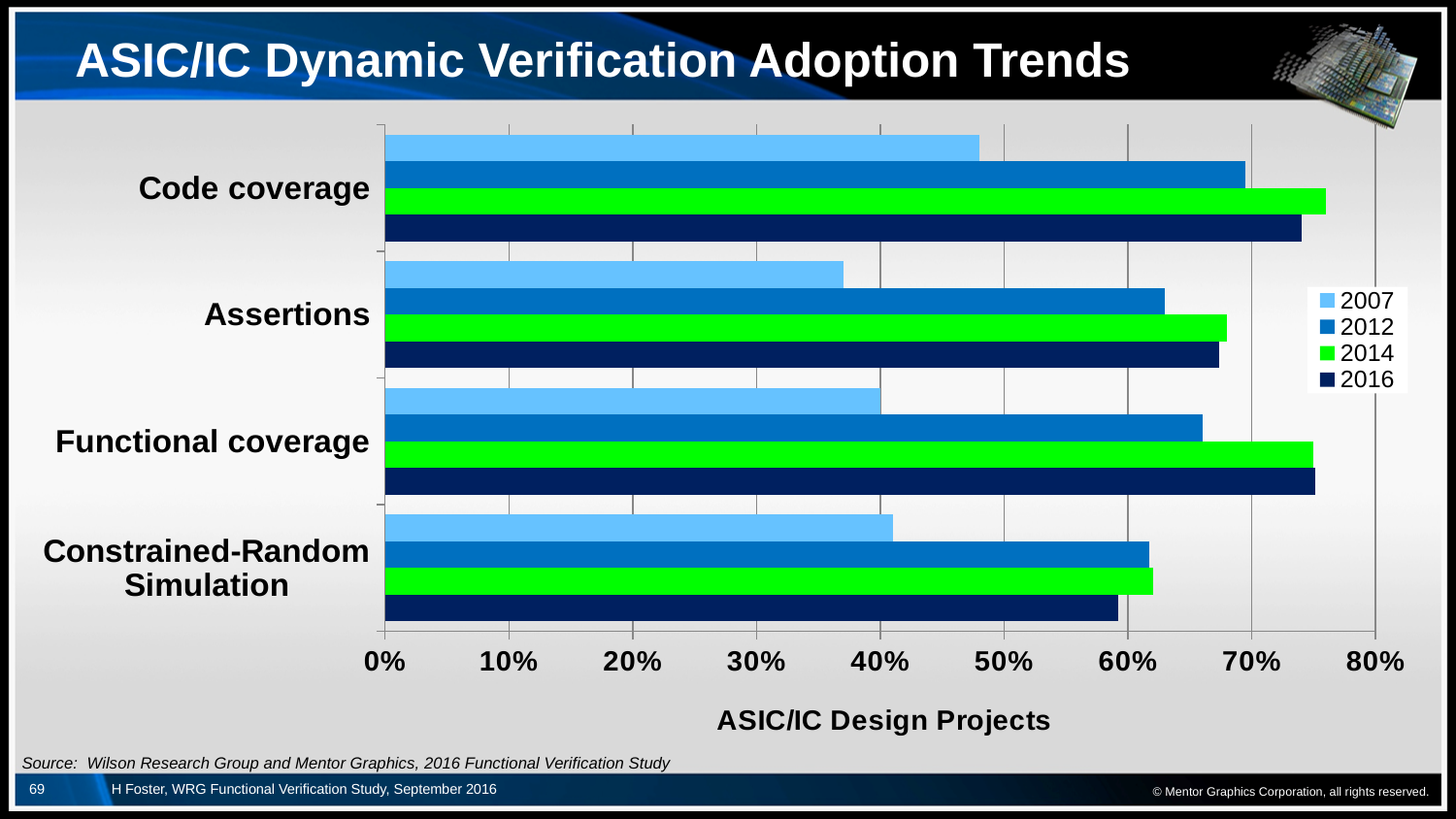

# ASIC/IC Dynamic Verification Adoption Trends

### Chart

| Category | 2016 | 2014 | 2012 | 2007 |
|---|---|---|---|---|
| Constrained-Random Simulation | 0.592 | 0.62 | 0.617 | 0.41 |
| Functional coverage | 0.751 | 0.75 | 0.66 | 0.4 |
| Assertions | 0.674 | 0.68 | 0.63 | 0.37 |
| Code coverage | 0.74 | 0.76 | 0.695081967213115 | 0.48 |
© Mentor Graphics Corporation, all rights reserved.
Source:  Wilson Research Group and Mentor Graphics, 2016 Functional Verification Study
69
H Foster, WRG Functional Verification Study, September 2016